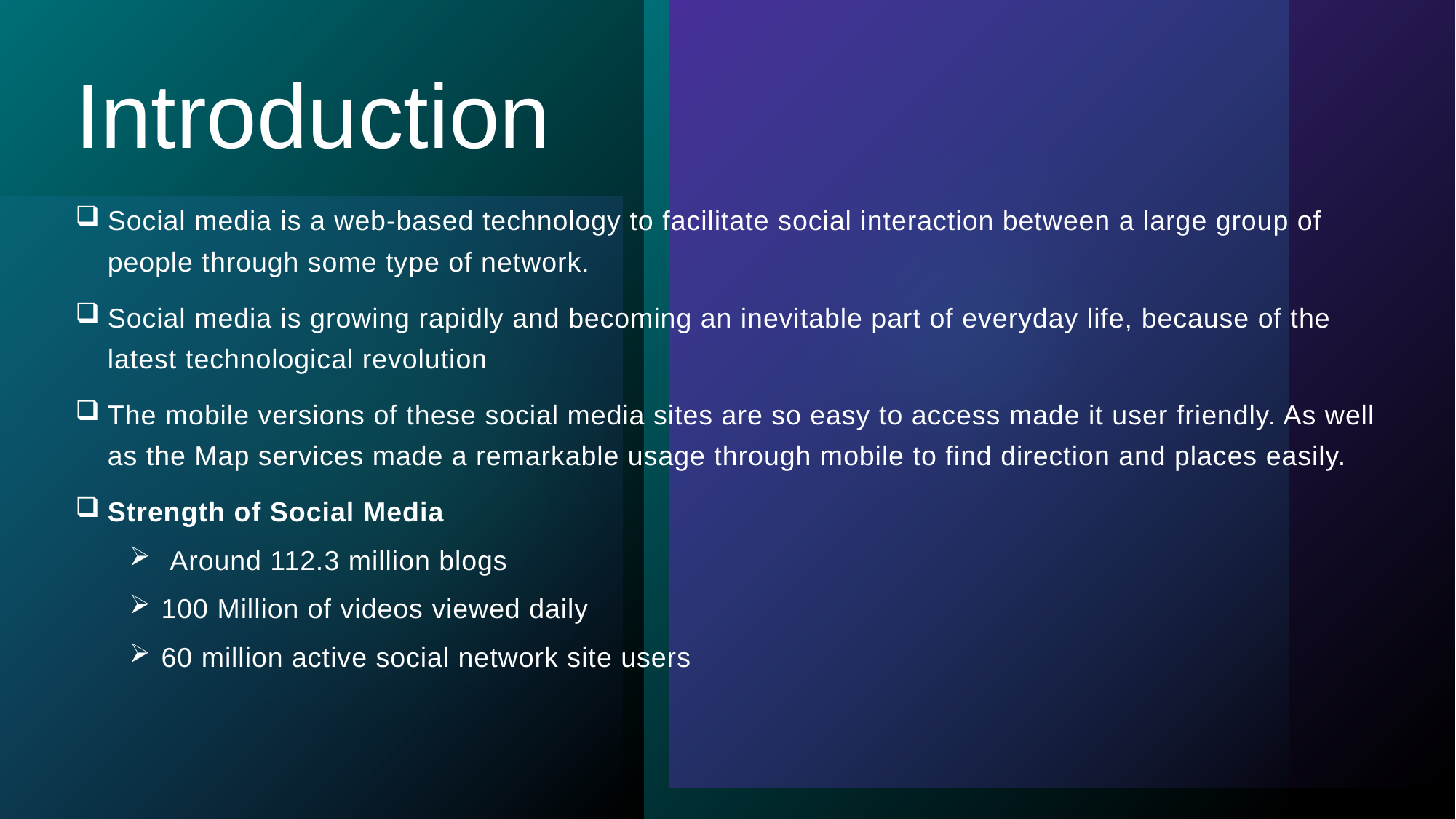

# Introduction
Social media is a web‐based technology to facilitate social interaction between a large group of people through some type of network.
Social media is growing rapidly and becoming an inevitable part of everyday life, because of the latest technological revolution
The mobile versions of these social media sites are so easy to access made it user friendly. As well as the Map services made a remarkable usage through mobile to find direction and places easily.
Strength of Social Media
 Around 112.3 million blogs
100 Million of videos viewed daily
60 million active social network site users